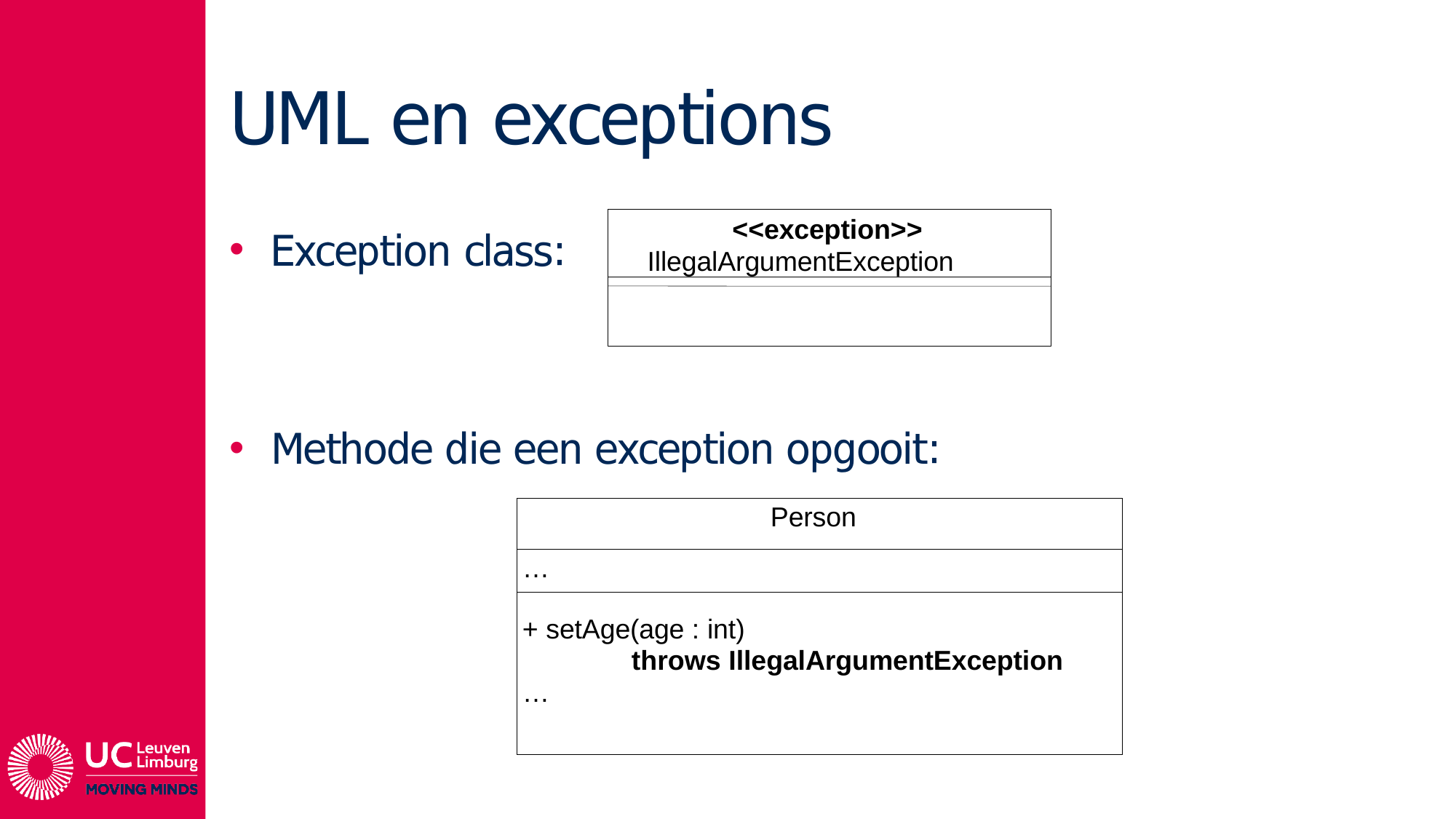

# UML en exceptions

<<exception>>
IllegalArgumentException
Exception class:
Methode die een exception opgooit:
| Person |
| --- |
| … |
| + setAge(age : int) throws IllegalArgumentException … |